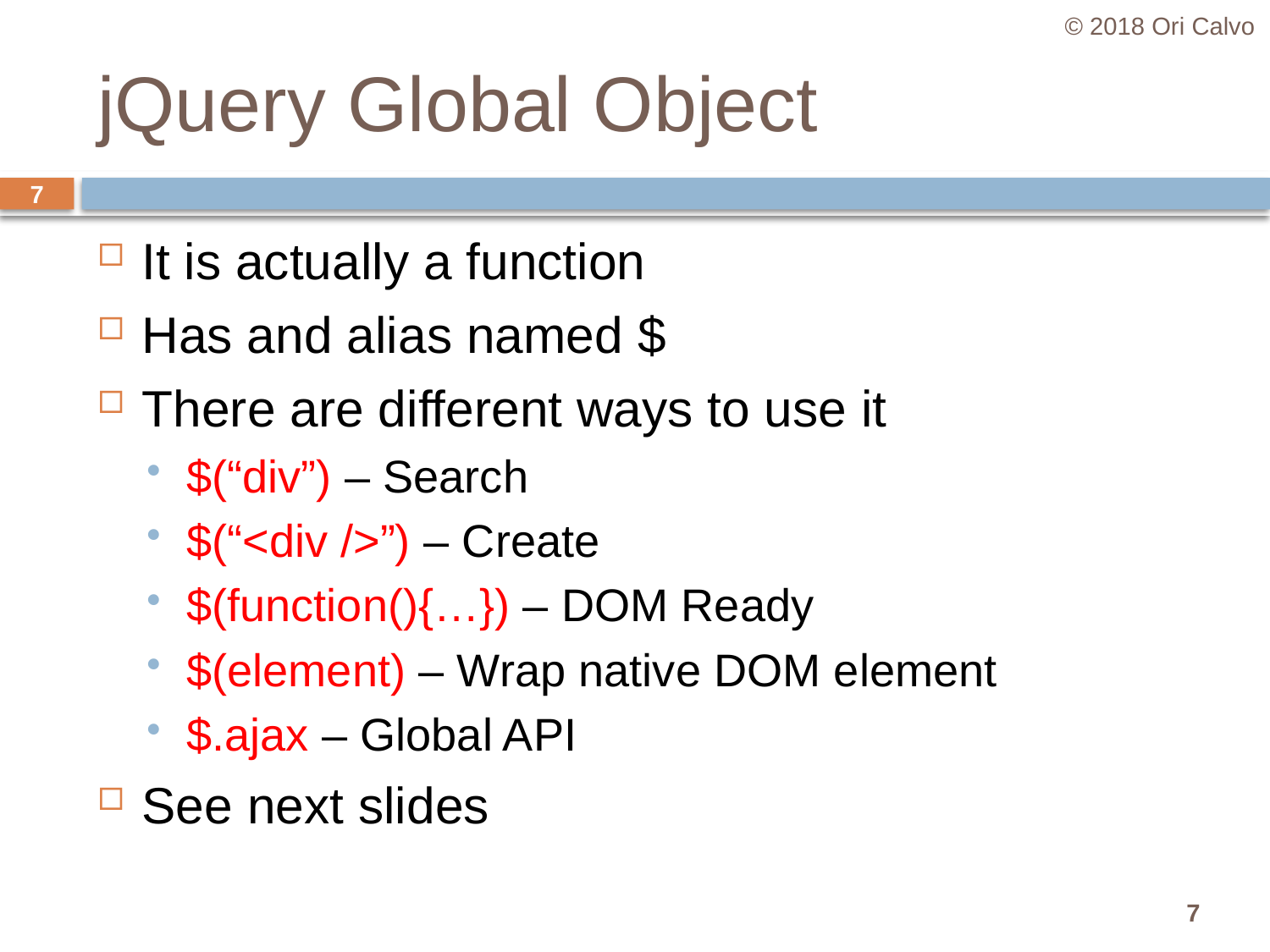

© 2018 Ori Calvo
# jQuery Global Object
7
It is actually a function
Has and alias named $
There are different ways to use it
$(“div”) – Search
$(“<div />”) – Create
$(function(){…}) – DOM Ready
$(element) – Wrap native DOM element
$.ajax – Global API
See next slides